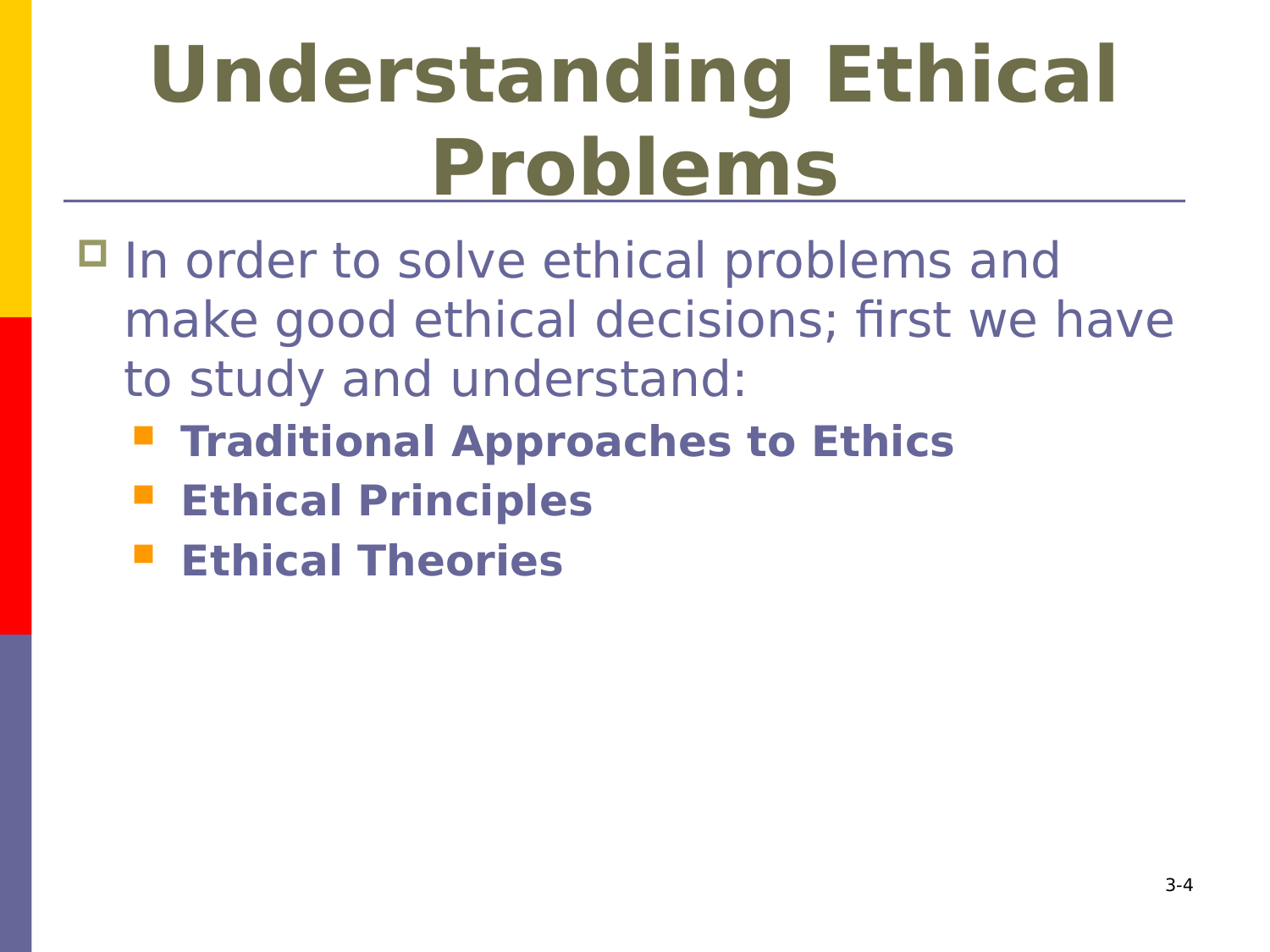

# Understanding Ethical Problems
In order to solve ethical problems and make good ethical decisions; first we have to study and understand:
Traditional Approaches to Ethics
Ethical Principles
Ethical Theories
3-4